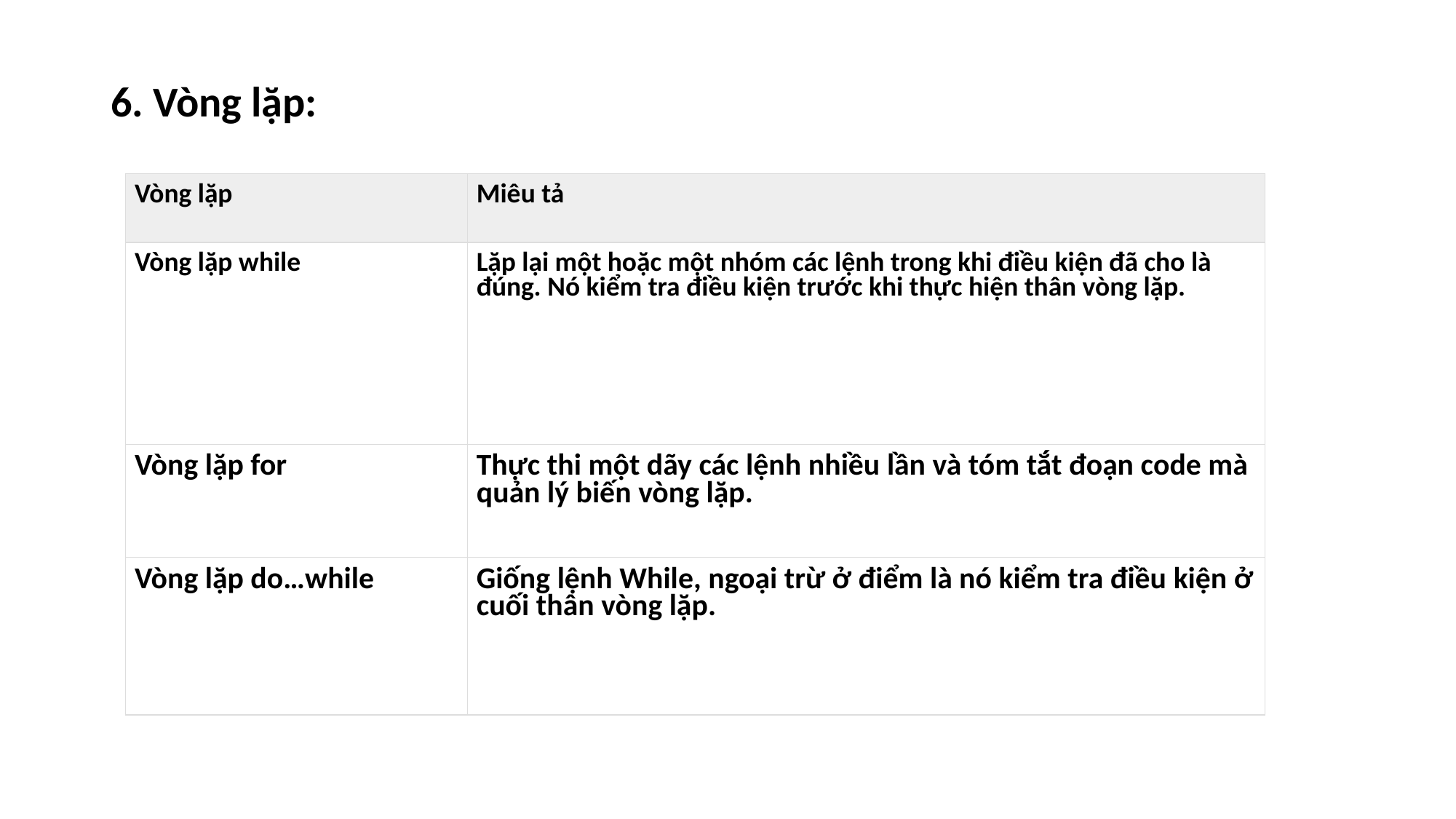

6. Vòng lặp:

| Vòng lặp | Miêu tả |
| --- | --- |
| Vòng lặp while | Lặp lại một hoặc một nhóm các lệnh trong khi điều kiện đã cho là đúng. Nó kiểm tra điều kiện trước khi thực hiện thân vòng lặp. |
| Vòng lặp for | Thực thi một dãy các lệnh nhiều lần và tóm tắt đoạn code mà quản lý biến vòng lặp. |
| Vòng lặp do…while | Giống lệnh While, ngoại trừ ở điểm là nó kiểm tra điều kiện ở cuối thân vòng lặp. |